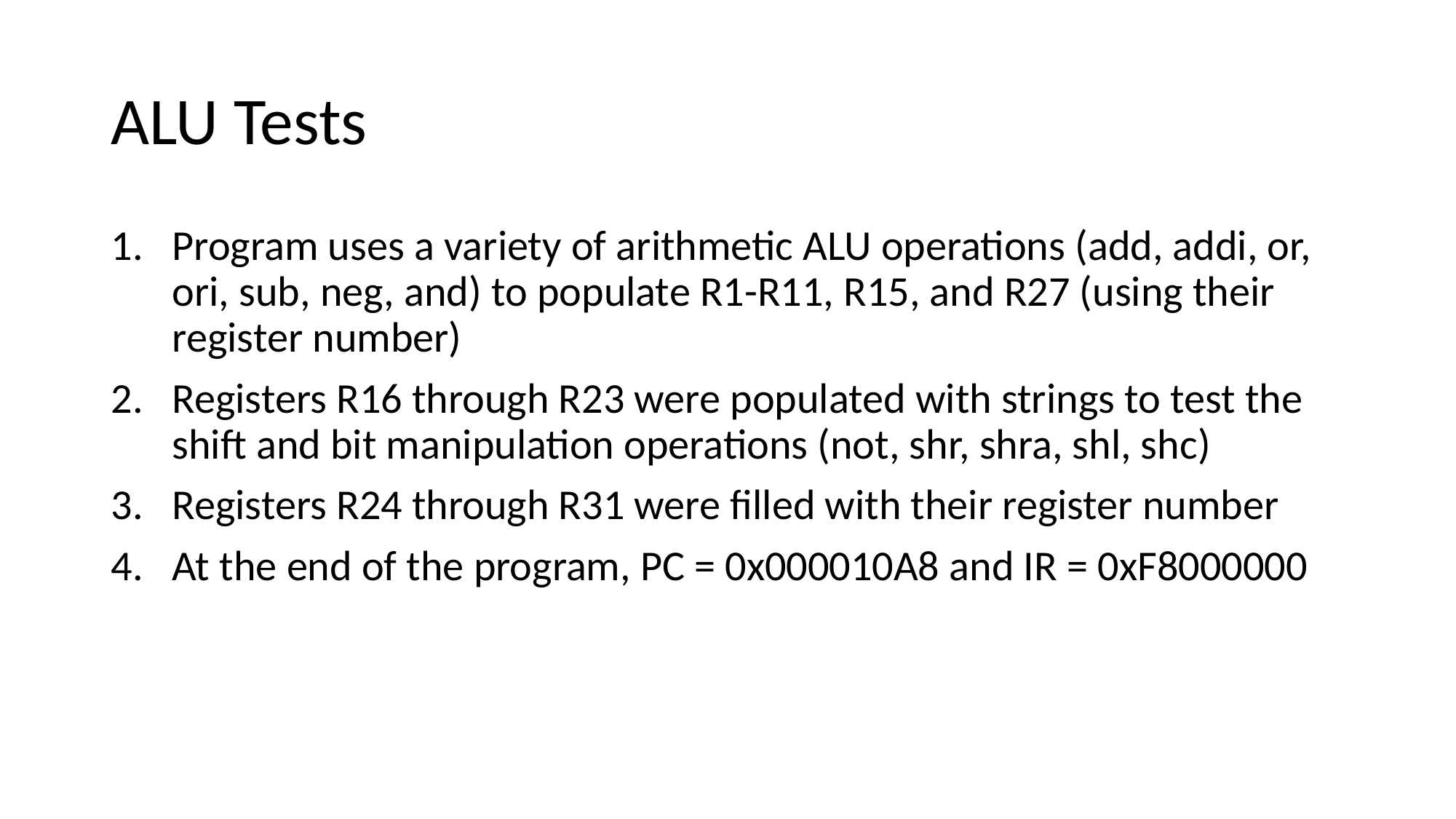

# ALU Tests
Program uses a variety of arithmetic ALU operations (add, addi, or, ori, sub, neg, and) to populate R1-R11, R15, and R27 (using their register number)
Registers R16 through R23 were populated with strings to test the shift and bit manipulation operations (not, shr, shra, shl, shc)
Registers R24 through R31 were filled with their register number
At the end of the program, PC = 0x000010A8 and IR = 0xF8000000